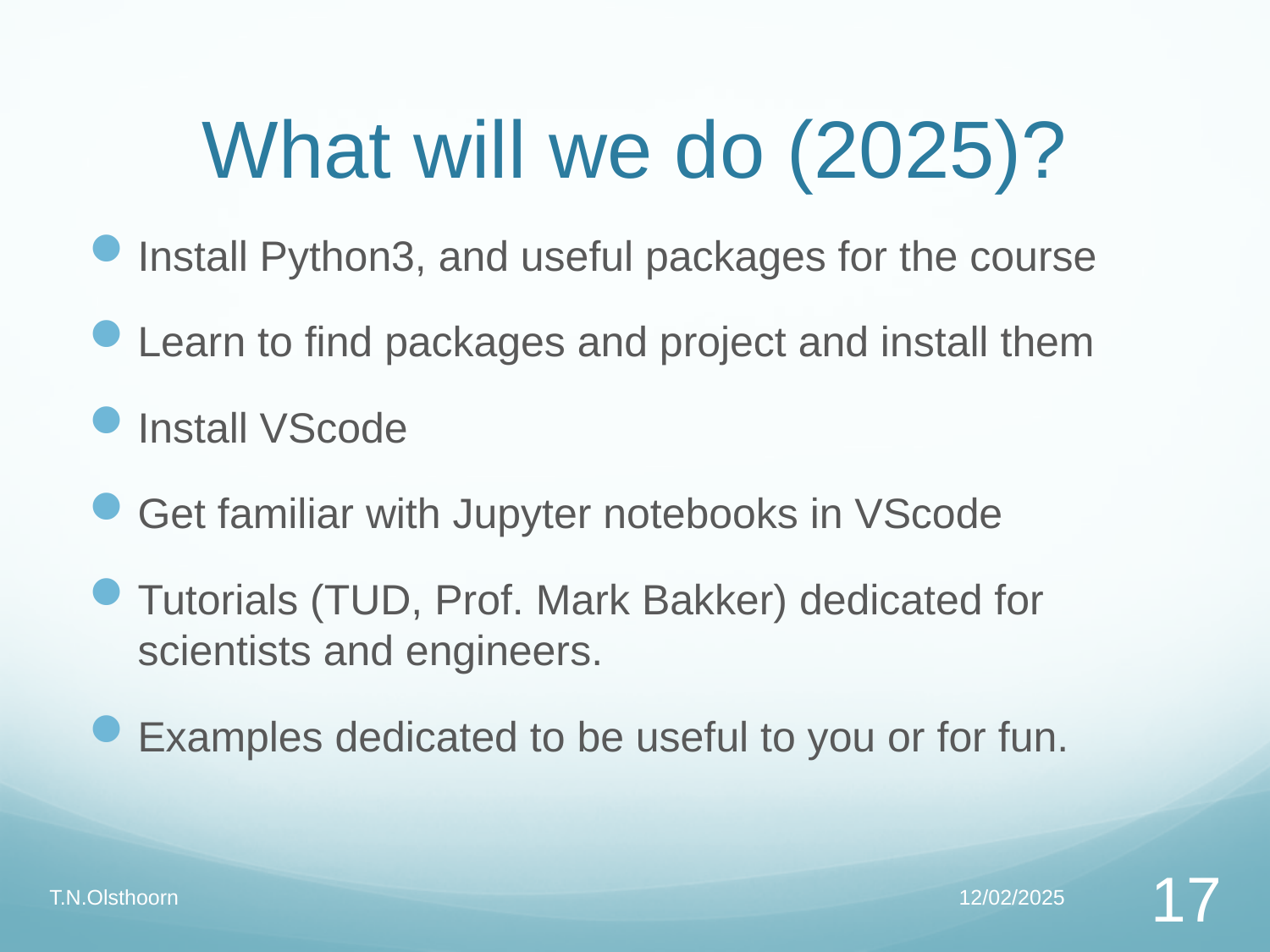

# What will we do (2025)?
Install Python3, and useful packages for the course
Learn to find packages and project and install them
Install VScode
Get familiar with Jupyter notebooks in VScode
Tutorials (TUD, Prof. Mark Bakker) dedicated for scientists and engineers.
Examples dedicated to be useful to you or for fun.
T.N.Olsthoorn
12/02/2025
17